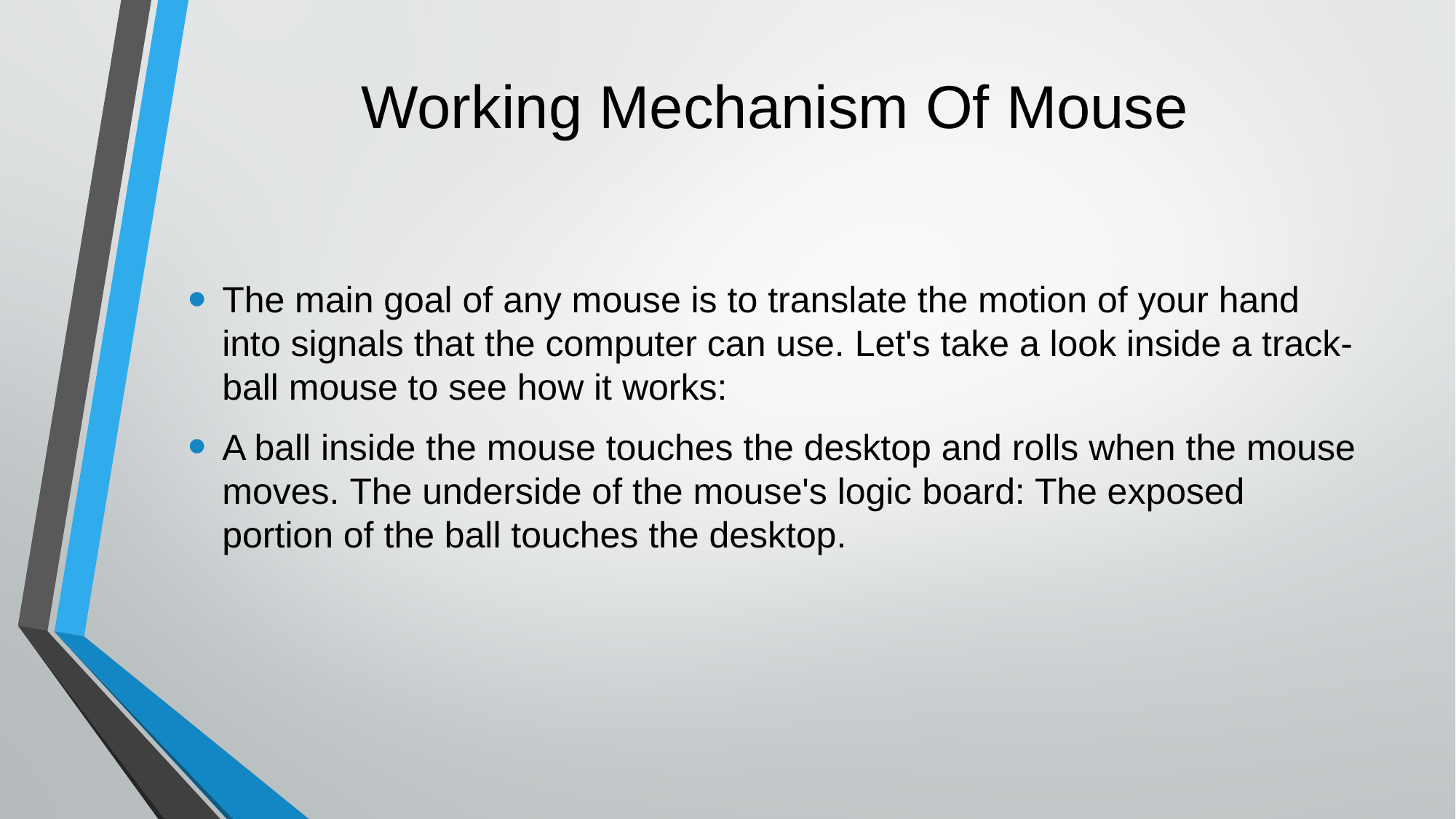

# Working Mechanism Of Mouse

The main goal of any mouse is to translate the motion of your hand into signals that the computer can use. Let's take a look inside a track-ball mouse to see how it works:
A ball inside the mouse touches the desktop and rolls when the mouse moves. The underside of the mouse's logic board: The exposed portion of the ball touches the desktop.